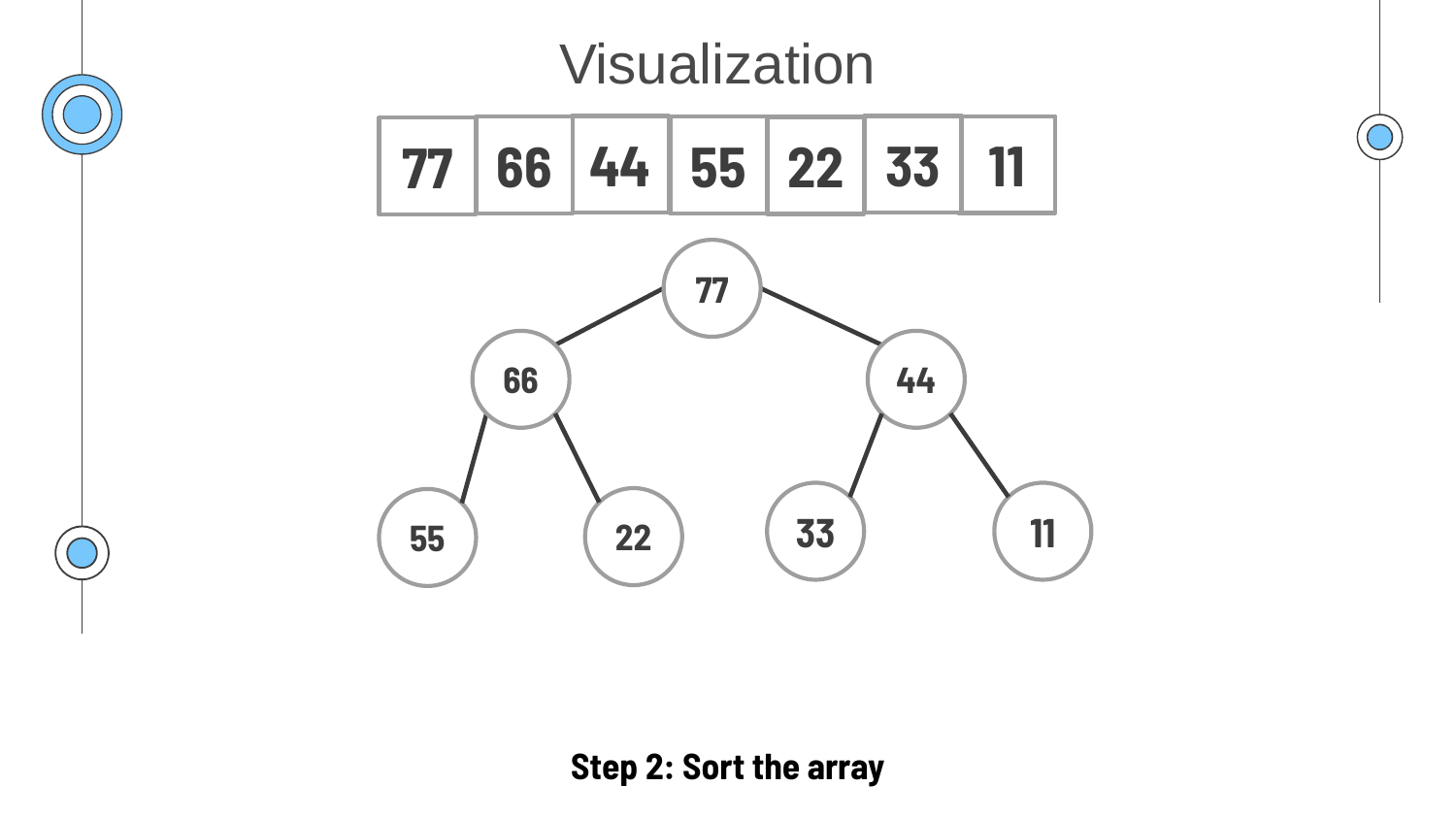

# Visualization
44
33
11
66
55
22
77
77
66
44
33
11
22
55
Step 2: Sort the array